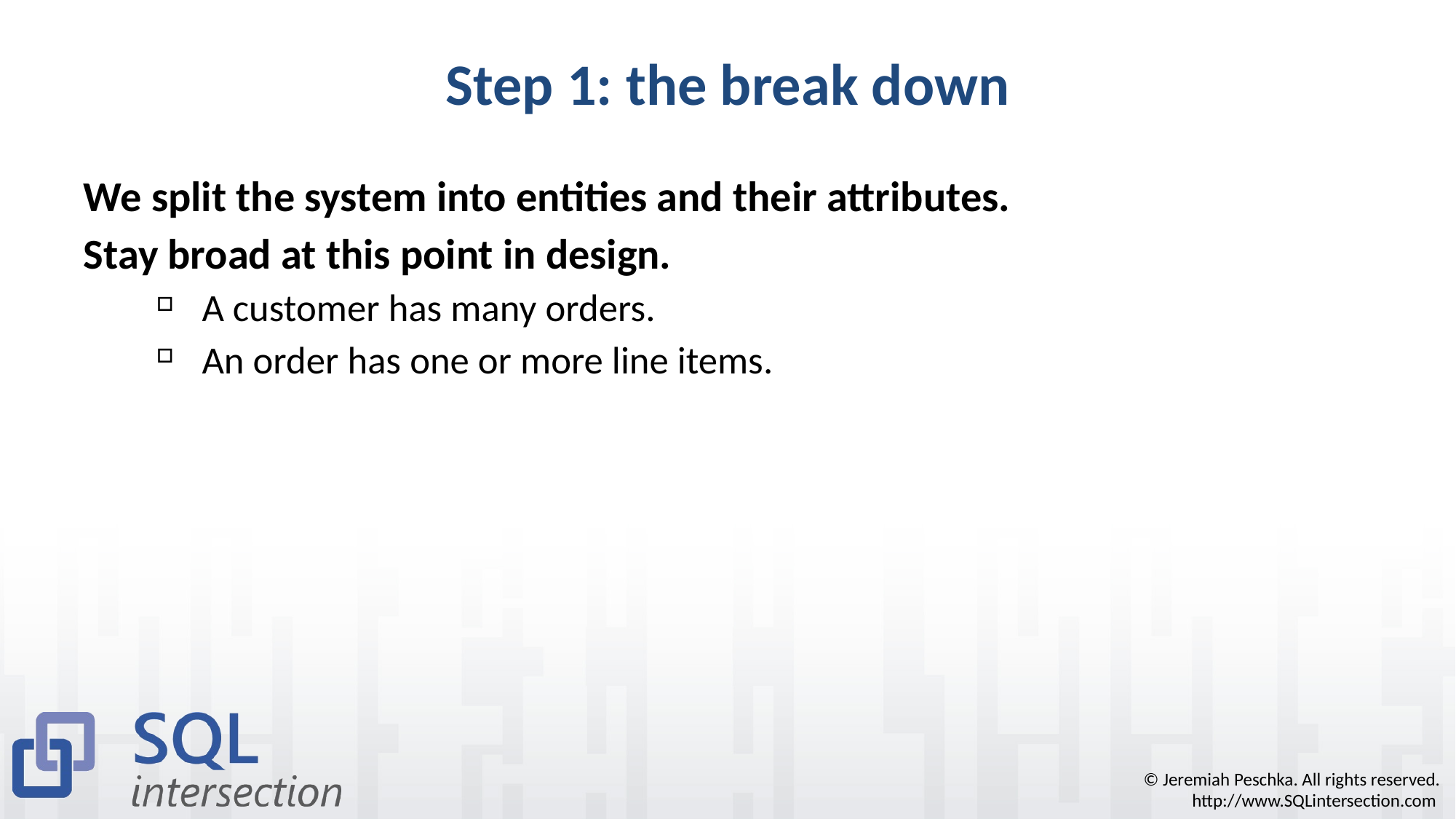

# Step 1: the break down
We split the system into entities and their attributes.
Stay broad at this point in design.
A customer has many orders.
An order has one or more line items.